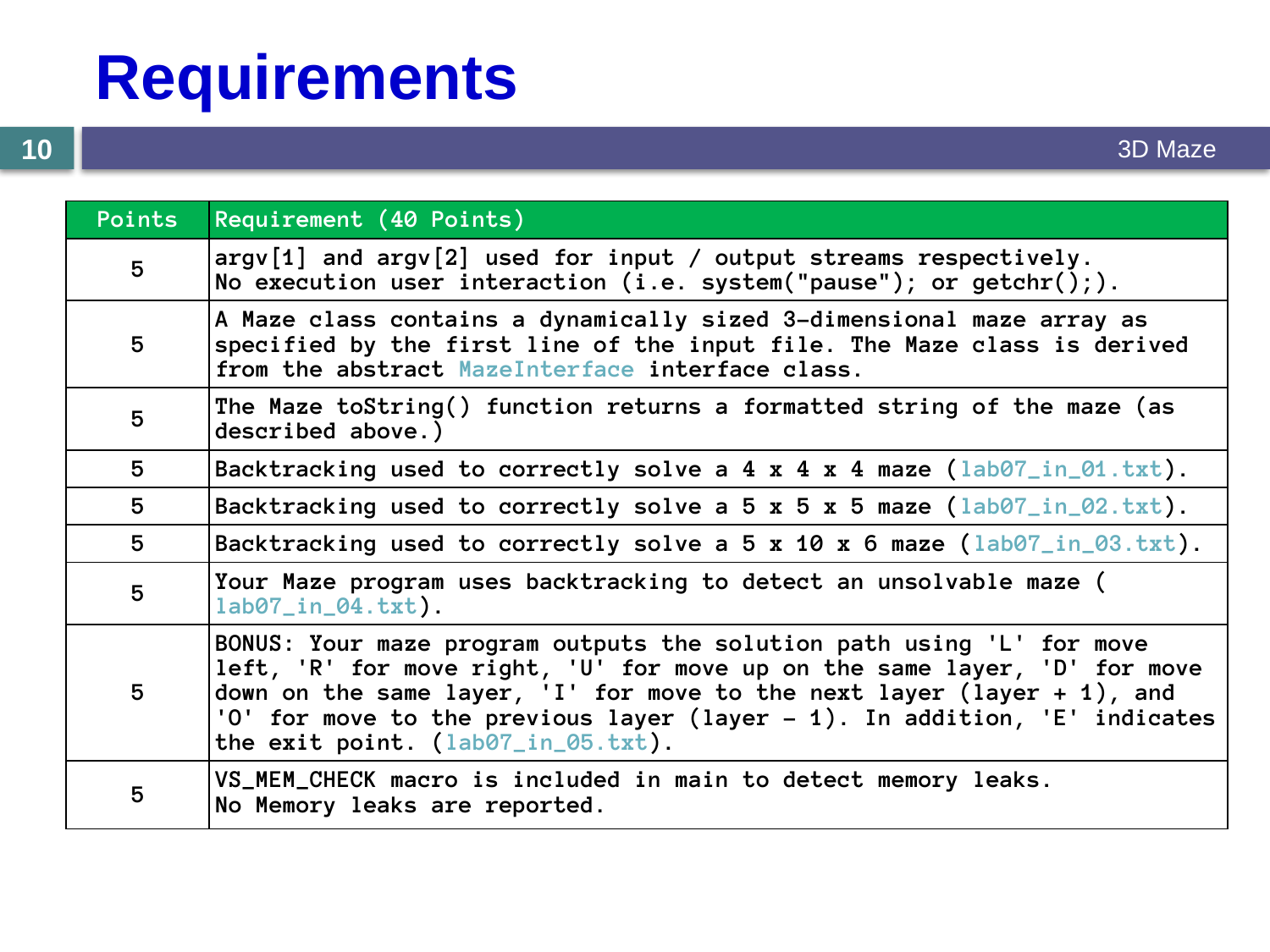

# Requirements
10
3D Maze
| Points | Requirement (40 Points) |
| --- | --- |
| 5 | argv[1] and argv[2] used for input / output streams respectively. No execution user interaction (i.e. system("pause"); or getchr();). |
| 5 | A Maze class contains a dynamically sized 3-dimensional maze array as specified by the first line of the input file. The Maze class is derived from the abstract MazeInterface interface class. |
| 5 | The Maze toString() function returns a formatted string of the maze (as described above.) |
| 5 | Backtracking used to correctly solve a 4 x 4 x 4 maze (lab07\_in\_01.txt). |
| 5 | Backtracking used to correctly solve a 5 x 5 x 5 maze (lab07\_in\_02.txt). |
| 5 | Backtracking used to correctly solve a 5 x 10 x 6 maze (lab07\_in\_03.txt). |
| 5 | Your Maze program uses backtracking to detect an unsolvable maze (lab07\_in\_04.txt). |
| 5 | BONUS: Your maze program outputs the solution path using 'L' for move left, 'R' for move right, 'U' for move up on the same layer, 'D' for move down on the same layer, 'I' for move to the next layer (layer + 1), and 'O' for move to the previous layer (layer - 1). In addition, 'E' indicates the exit point. (lab07\_in\_05.txt). |
| 5 | VS\_MEM\_CHECK macro is included in main to detect memory leaks. No Memory leaks are reported. |